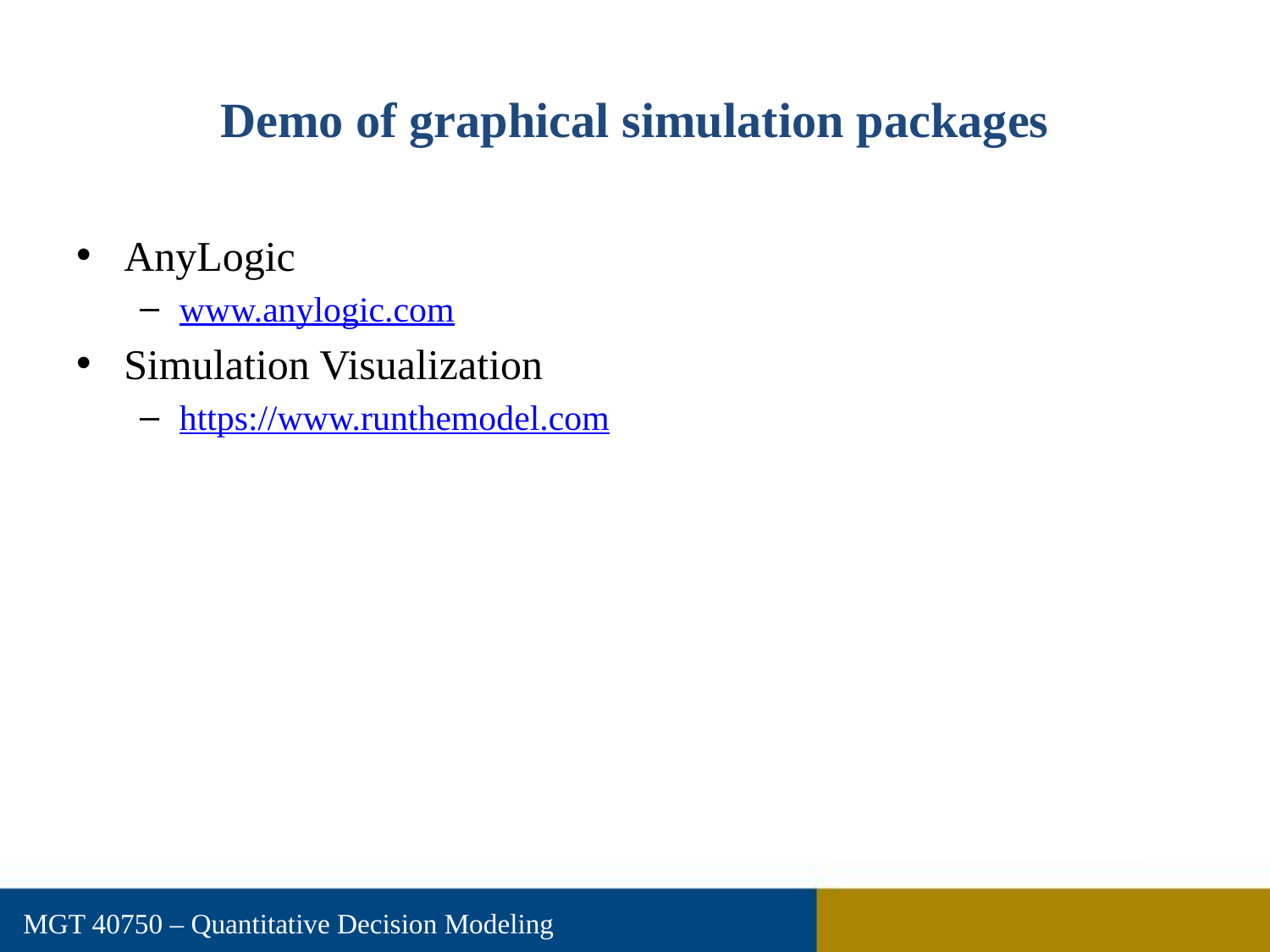

# Demo of graphical simulation packages
AnyLogic
www.anylogic.com
Simulation Visualization
https://www.runthemodel.com